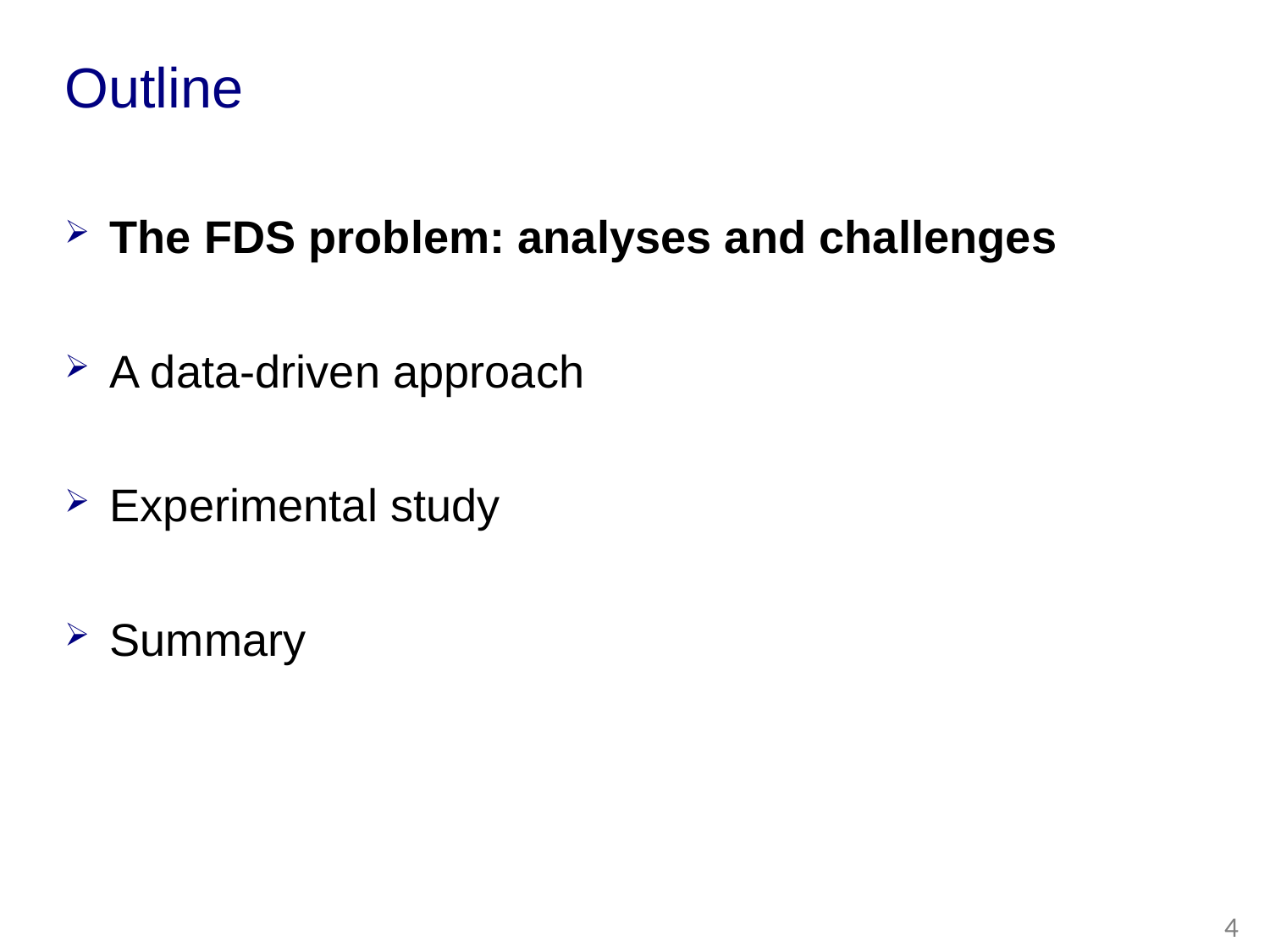

# Outline

The FDS problem: analyses and challenges

A data-driven approach

Experimental study

Summary
4